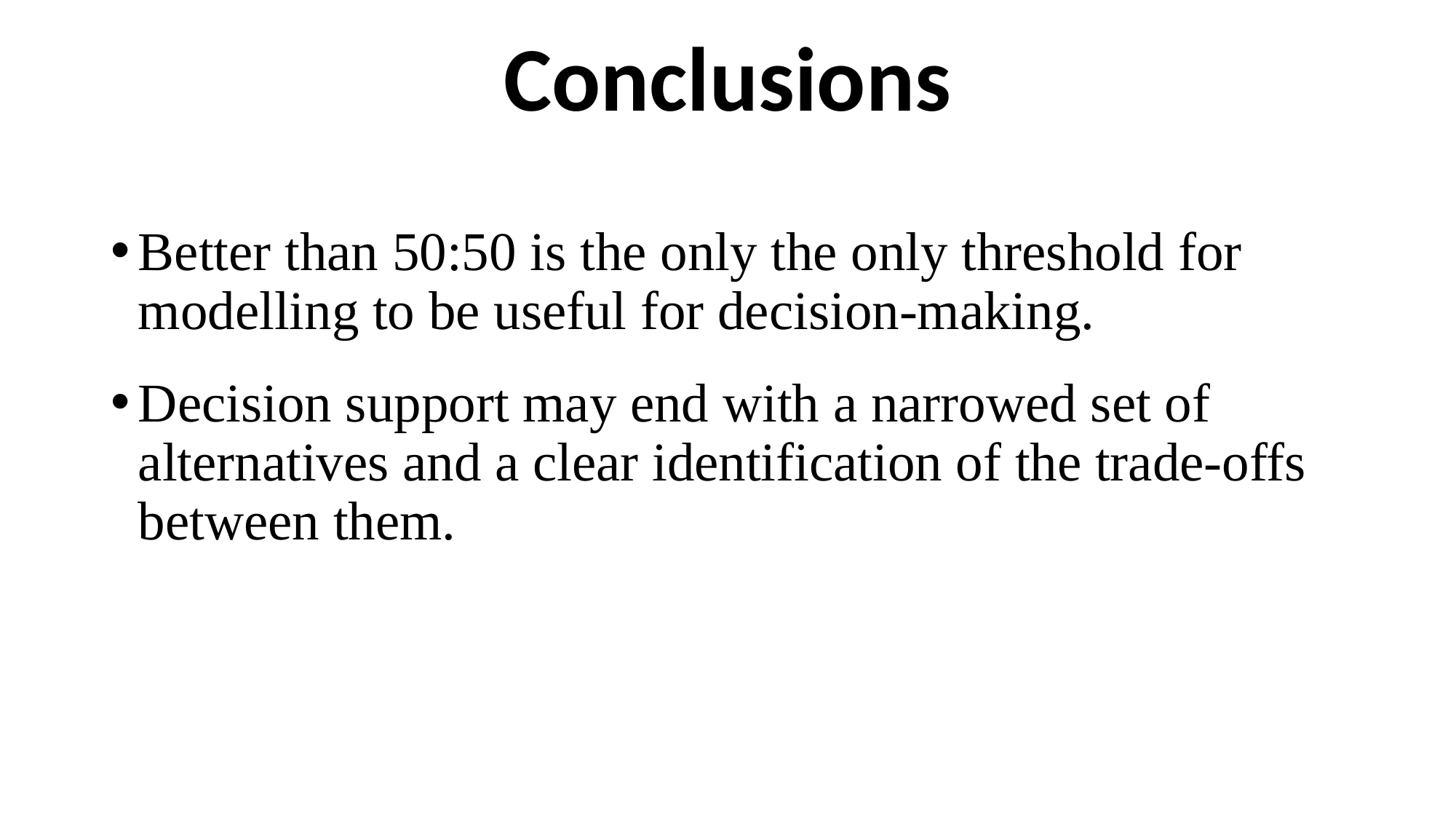

# Conclusions
Better than 50:50 is the only the only threshold for modelling to be useful for decision-making.
Decision support may end with a narrowed set of alternatives and a clear identification of the trade-offs between them.